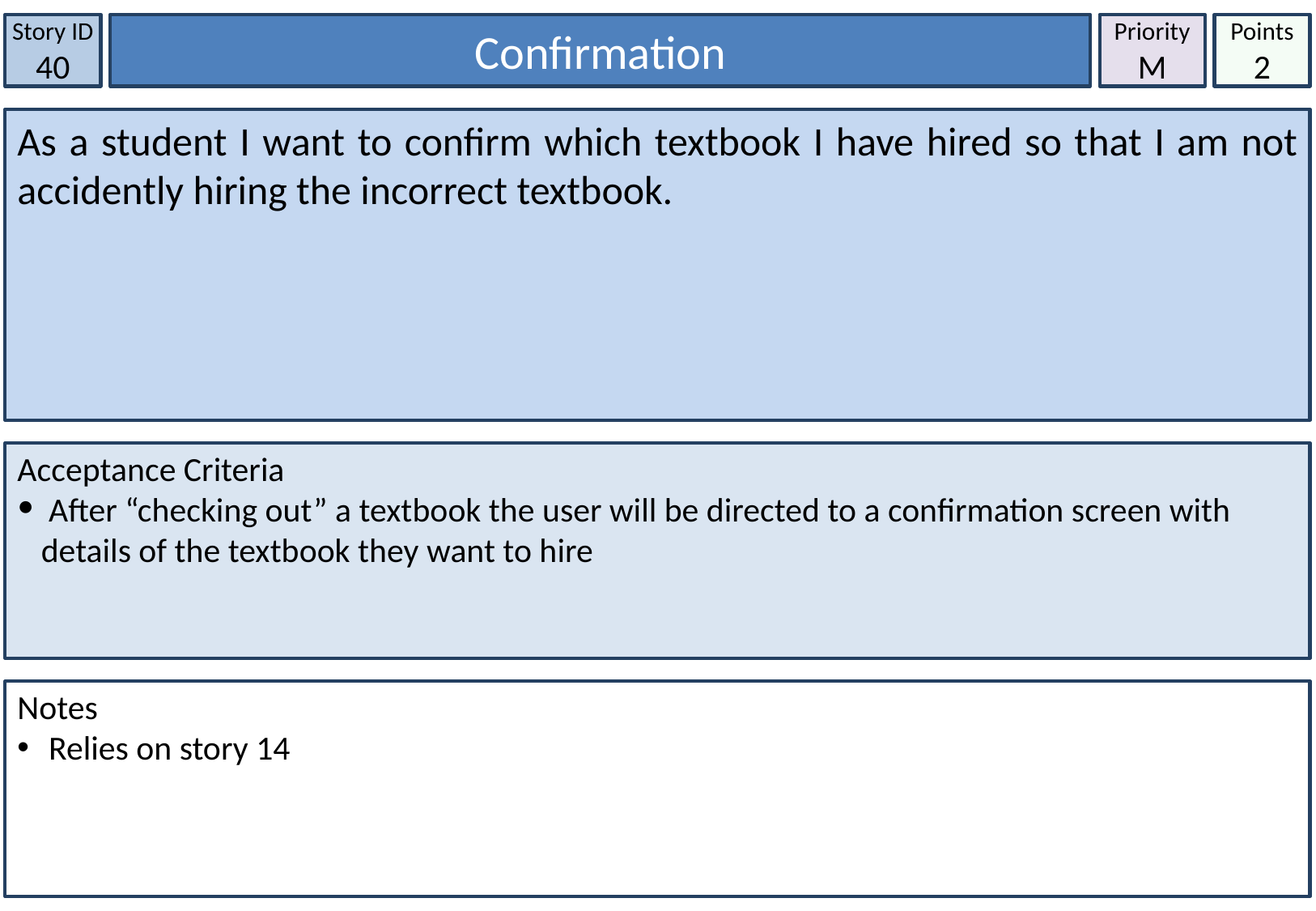

Story ID
40
Confirmation
Priority
M
Points
2
As a student I want to confirm which textbook I have hired so that I am not accidently hiring the incorrect textbook.
Acceptance Criteria
 After “checking out” a textbook the user will be directed to a confirmation screen with details of the textbook they want to hire
Notes
 Relies on story 14